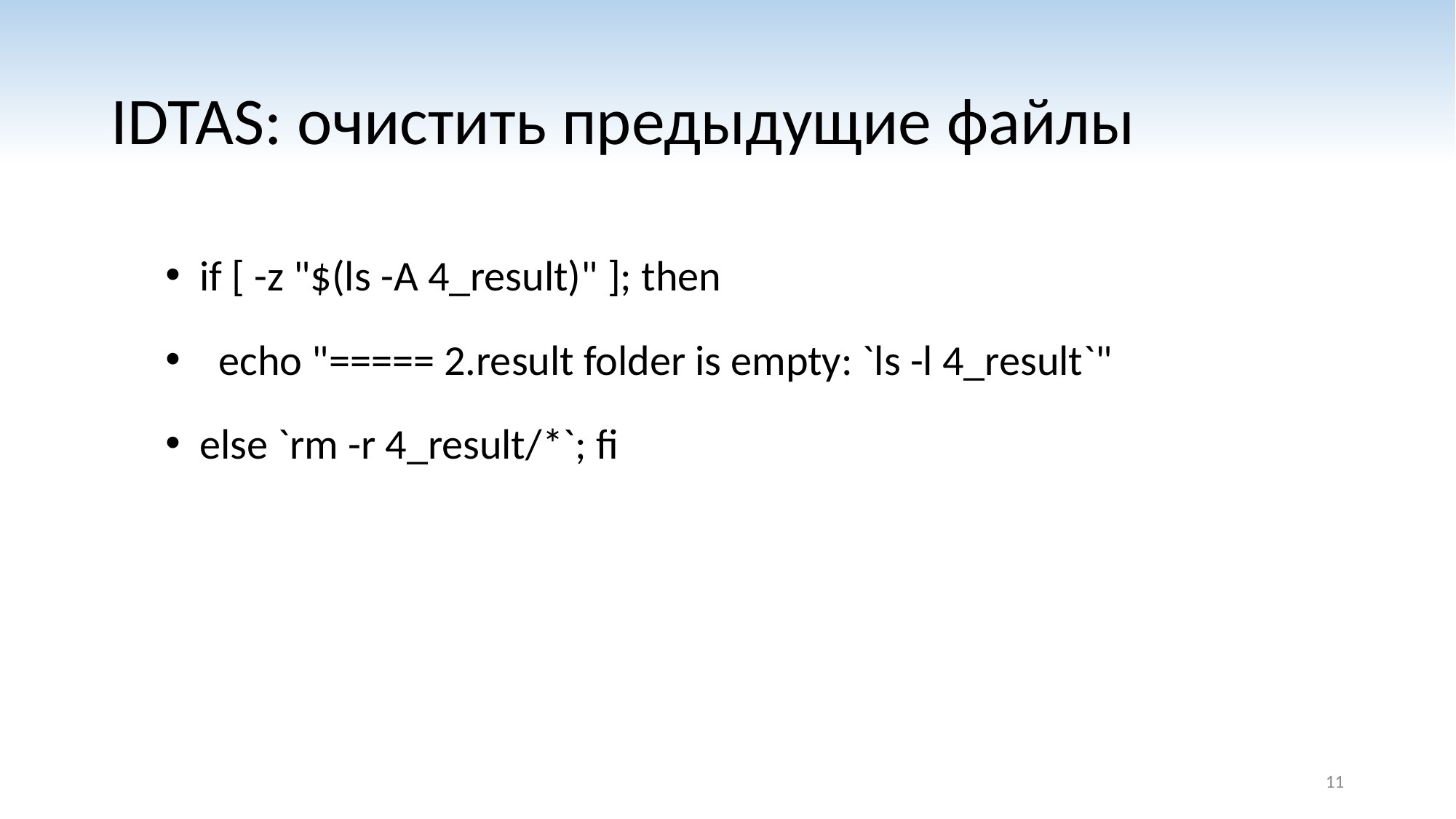

# IDTAS: очистить предыдущие файлы
if [ -z "$(ls -A 4_result)" ]; then
  echo "===== 2.result folder is empty: `ls -l 4_result`"
else `rm -r 4_result/*`; fi
11